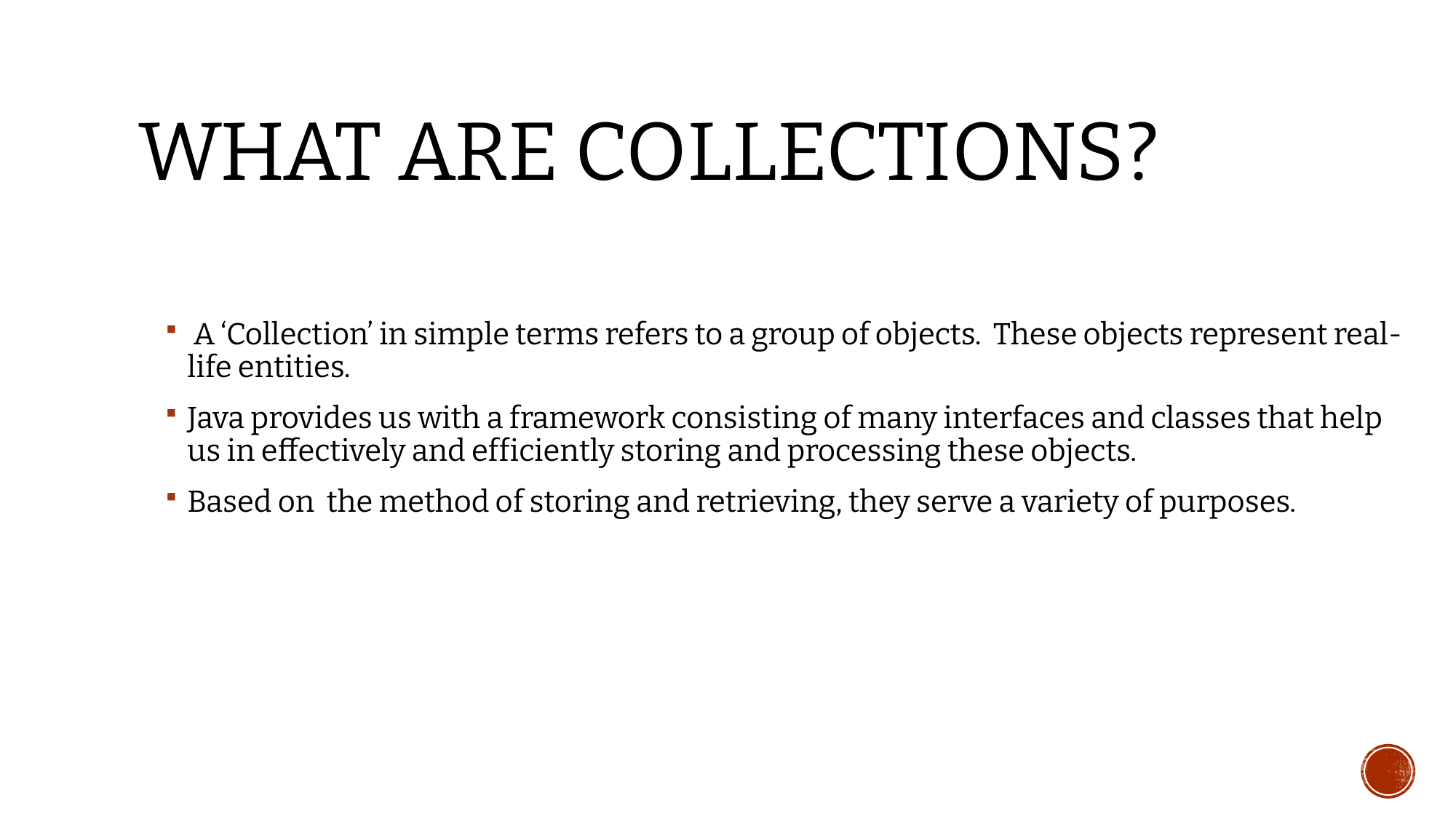

# What are Collections?
 A ‘Collection’ in simple terms refers to a group of objects.  These objects represent real-life entities.
Java provides us with a framework consisting of many interfaces and classes that help us in effectively and efficiently storing and processing these objects.
Based on  the method of storing and retrieving, they serve a variety of purposes.